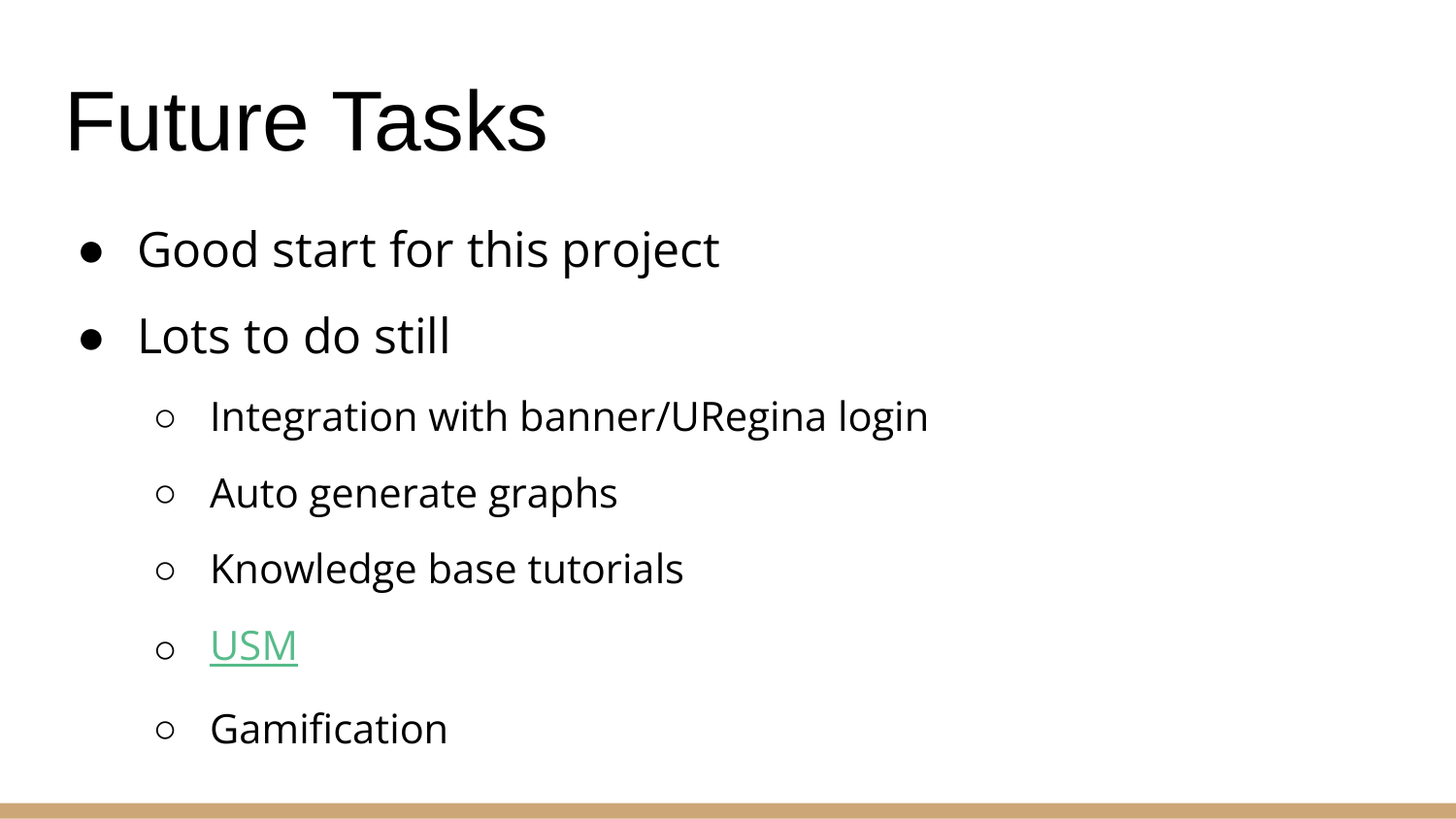

# Future Tasks
Good start for this project
Lots to do still
Integration with banner/URegina login
Auto generate graphs
Knowledge base tutorials
USM
Gamification